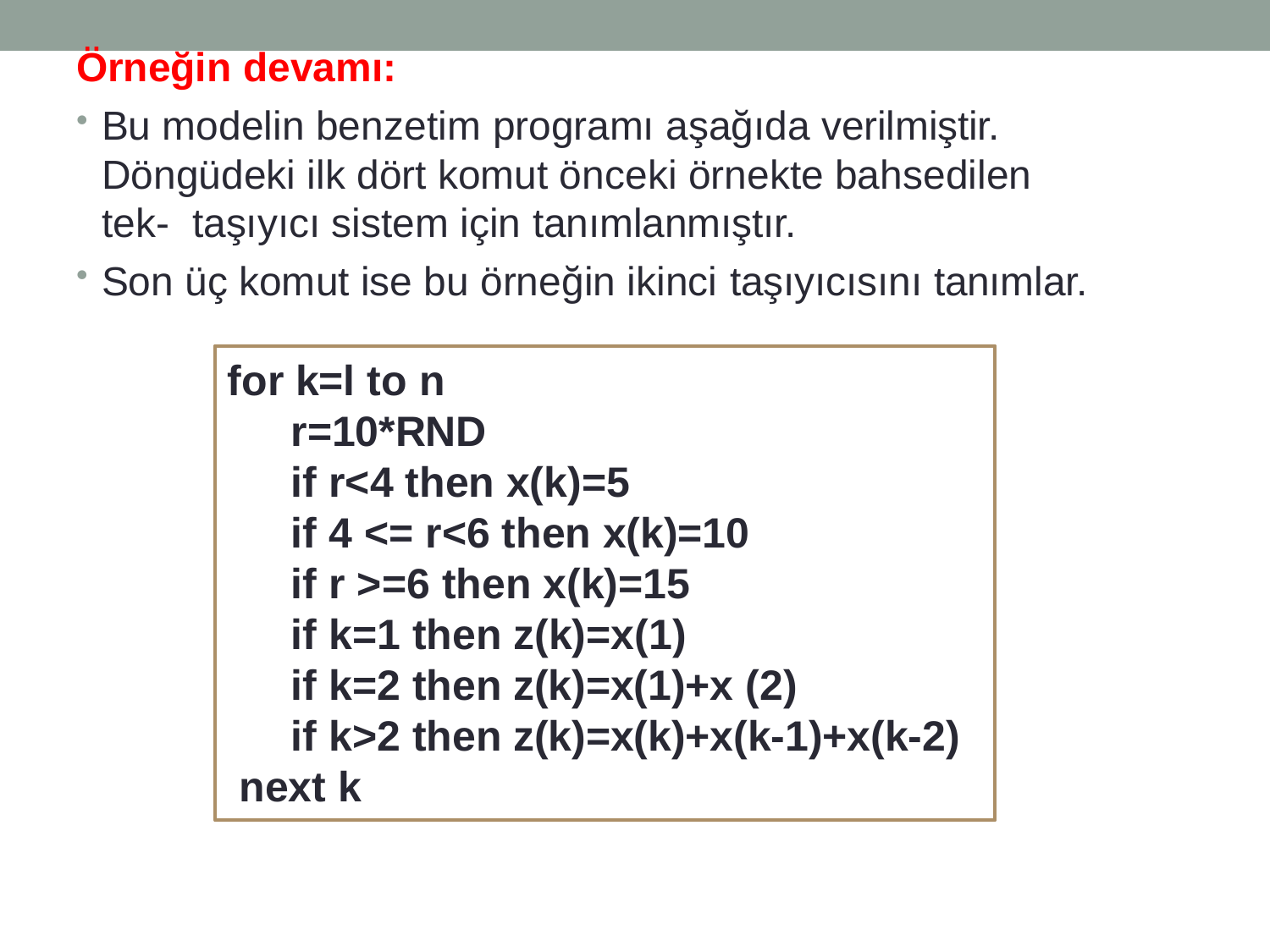

# Örneğin devamı:
Bu modelin benzetim programı aşağıda verilmiştir.  Döngüdeki ilk dört komut önceki örnekte bahsedilen tek-  taşıyıcı sistem için tanımlanmıştır.
Son üç komut ise bu örneğin ikinci taşıyıcısını tanımlar.

for k=l to n
r=10*RND
if r<4 then x(k)=5
if 4 <= r<6 then x(k)=10
if r >=6 then x(k)=15
if k=1 then z(k)=x(1)
if k=2 then z(k)=x(1)+x (2)
if k>2 then z(k)=x(k)+x(k-1)+x(k-2)  next k